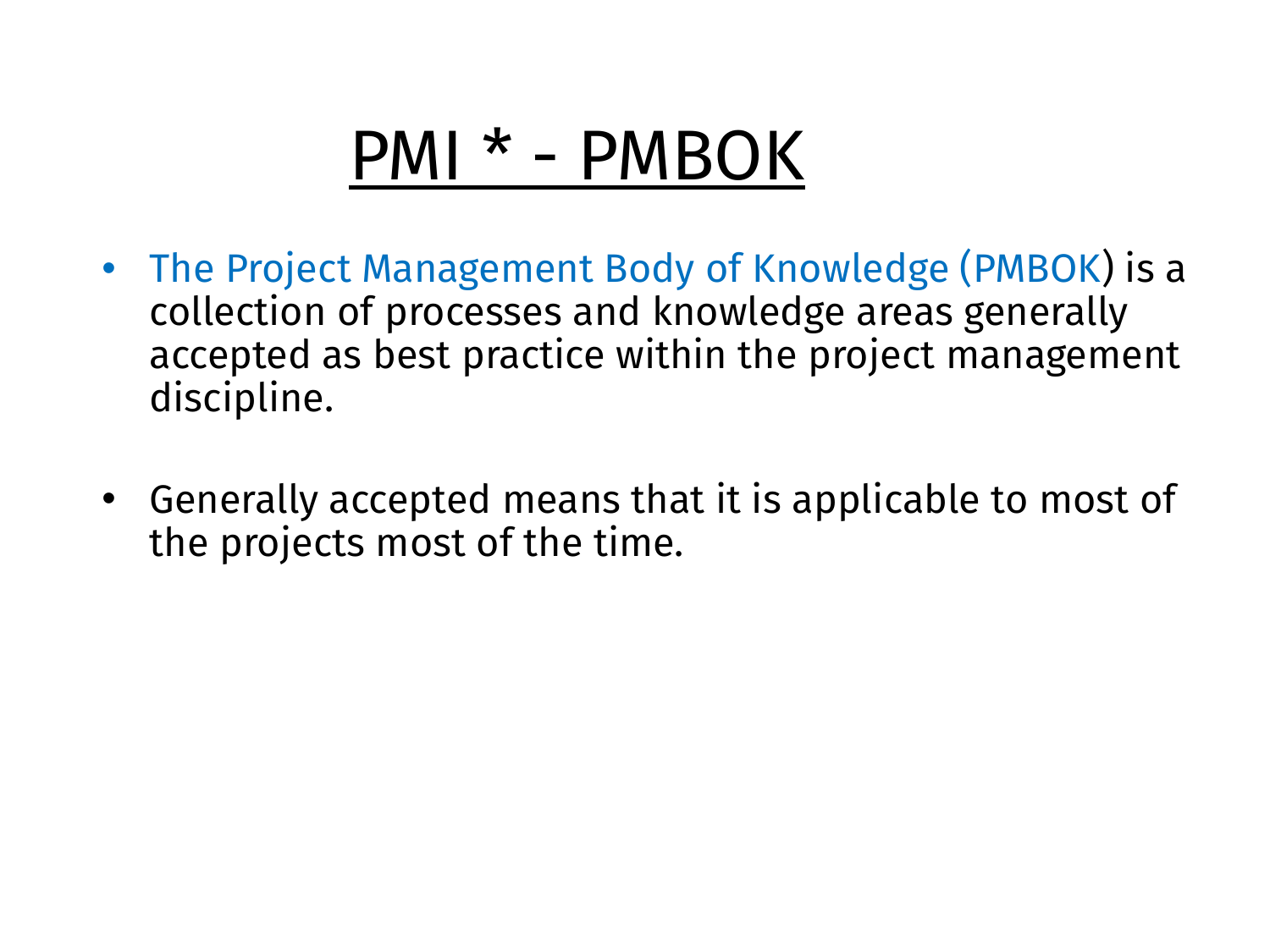

# PMI * - PMBOK
The Project Management Body of Knowledge (PMBOK) is a collection of processes and knowledge areas generally accepted as best practice within the project management discipline.

Generally accepted means that it is applicable to most of the projects most of the time.